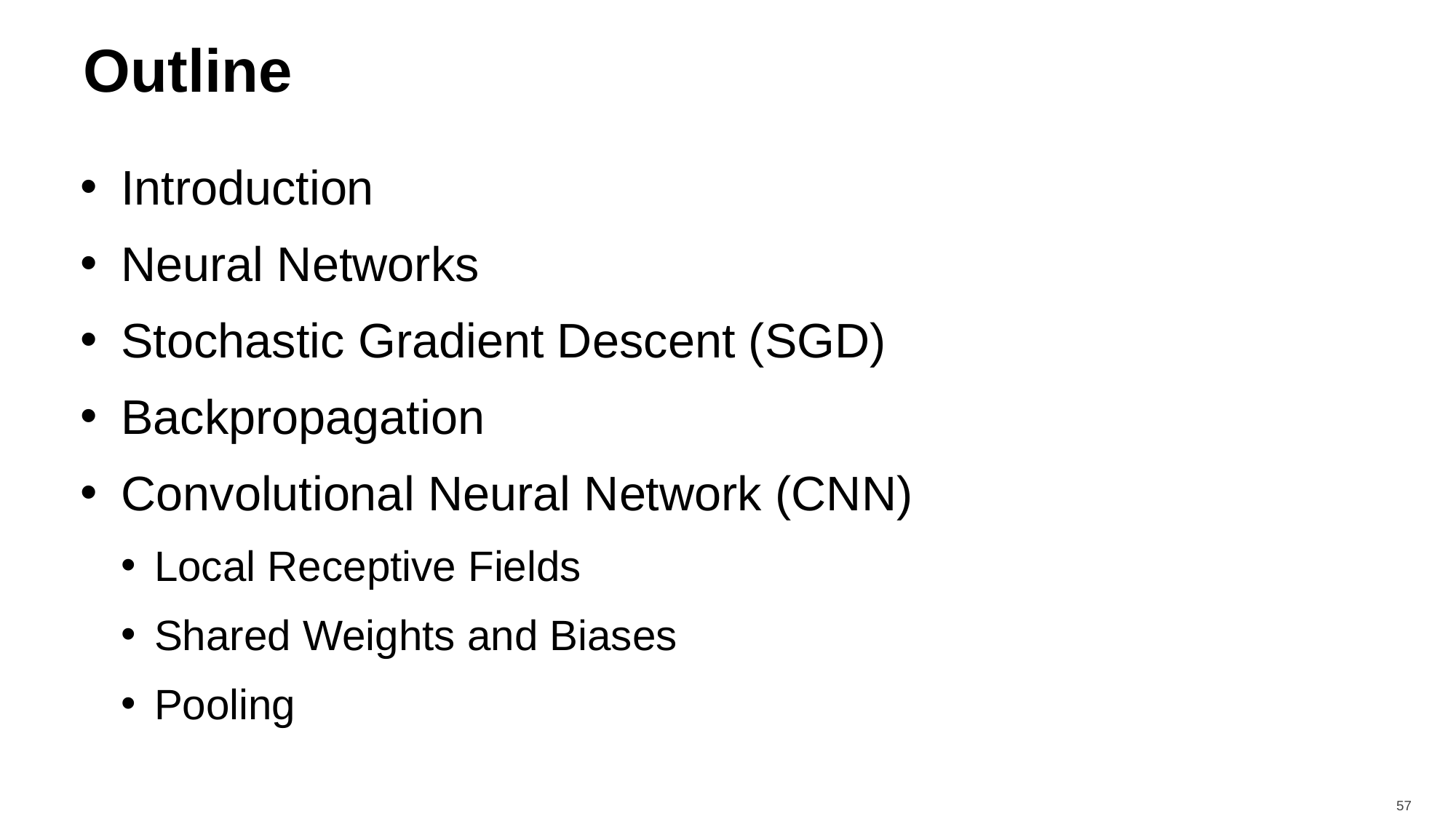

# Outline
Introduction
Neural Networks
Stochastic Gradient Descent (SGD)
Backpropagation
Convolutional Neural Network (CNN)
Local Receptive Fields
Shared Weights and Biases
Pooling
57